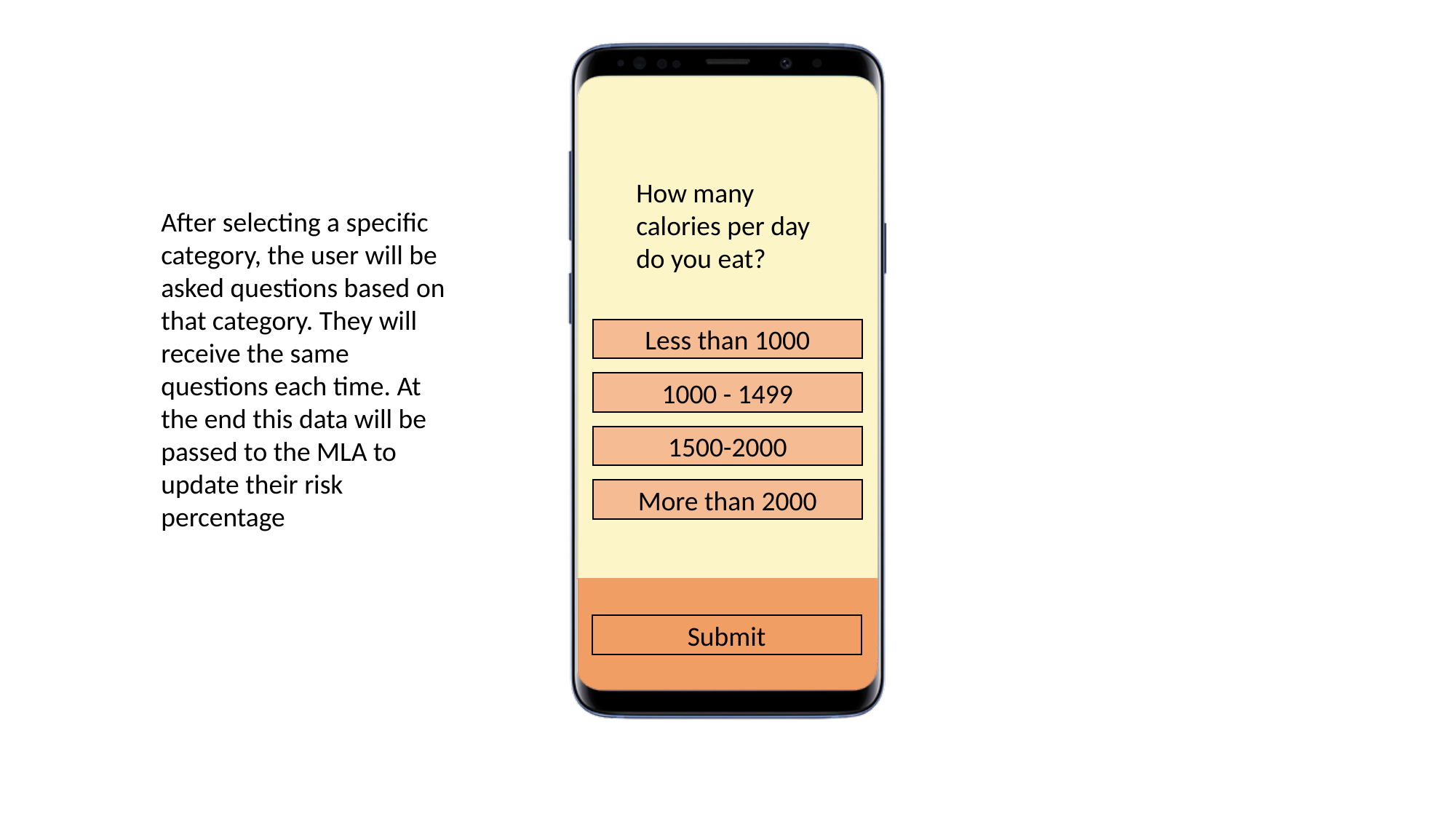

How many calories per day do you eat?
After selecting a specific category, the user will be asked questions based on that category. They will receive the same questions each time. At the end this data will be passed to the MLA to update their risk percentage
Less than 1000
1000 - 1499
1500-2000
More than 2000
Submit